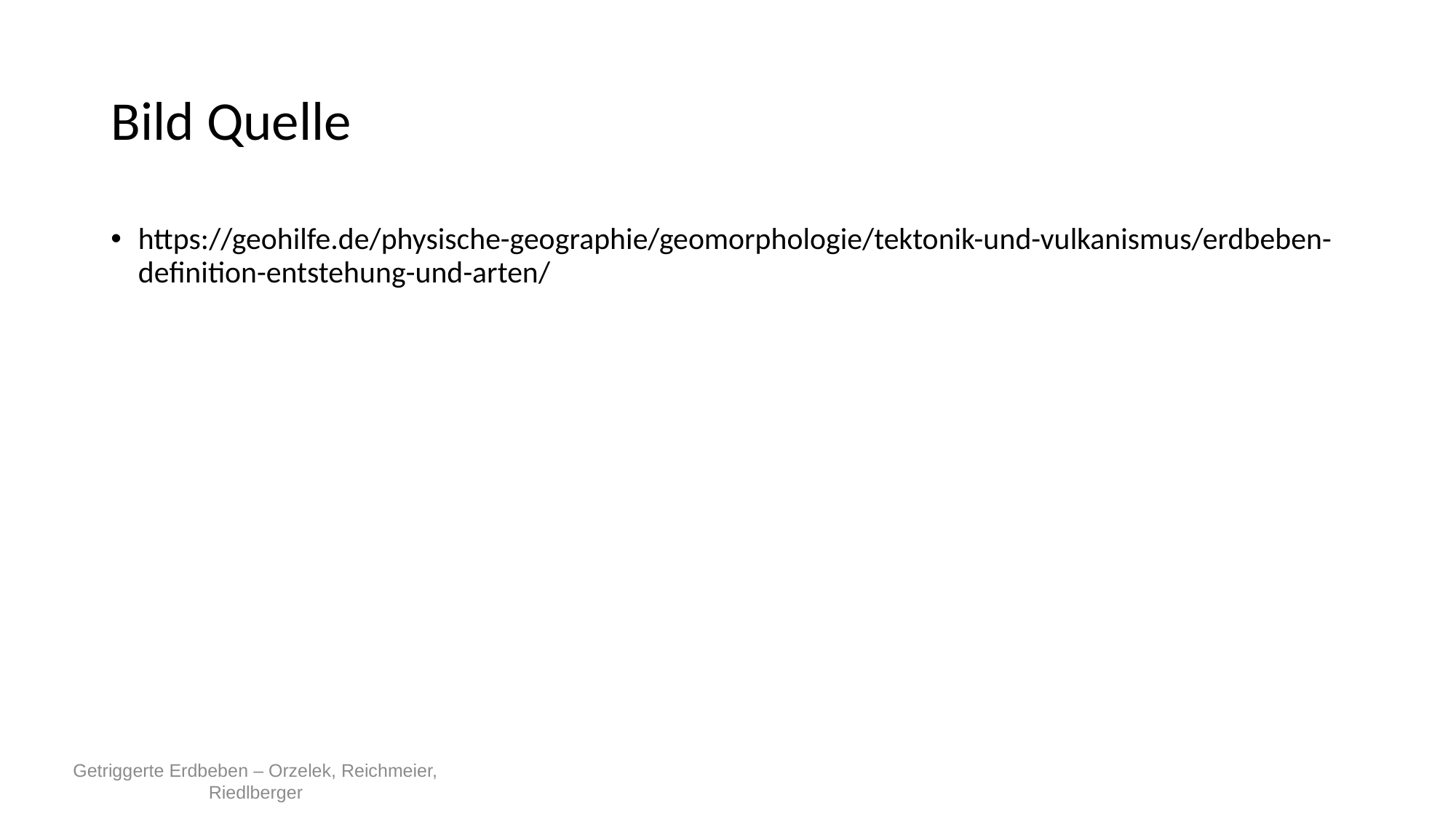

# Bild Quelle
https://geohilfe.de/physische-geographie/geomorphologie/tektonik-und-vulkanismus/erdbeben-definition-entstehung-und-arten/
Getriggerte Erdbeben – Orzelek, Reichmeier, Riedlberger